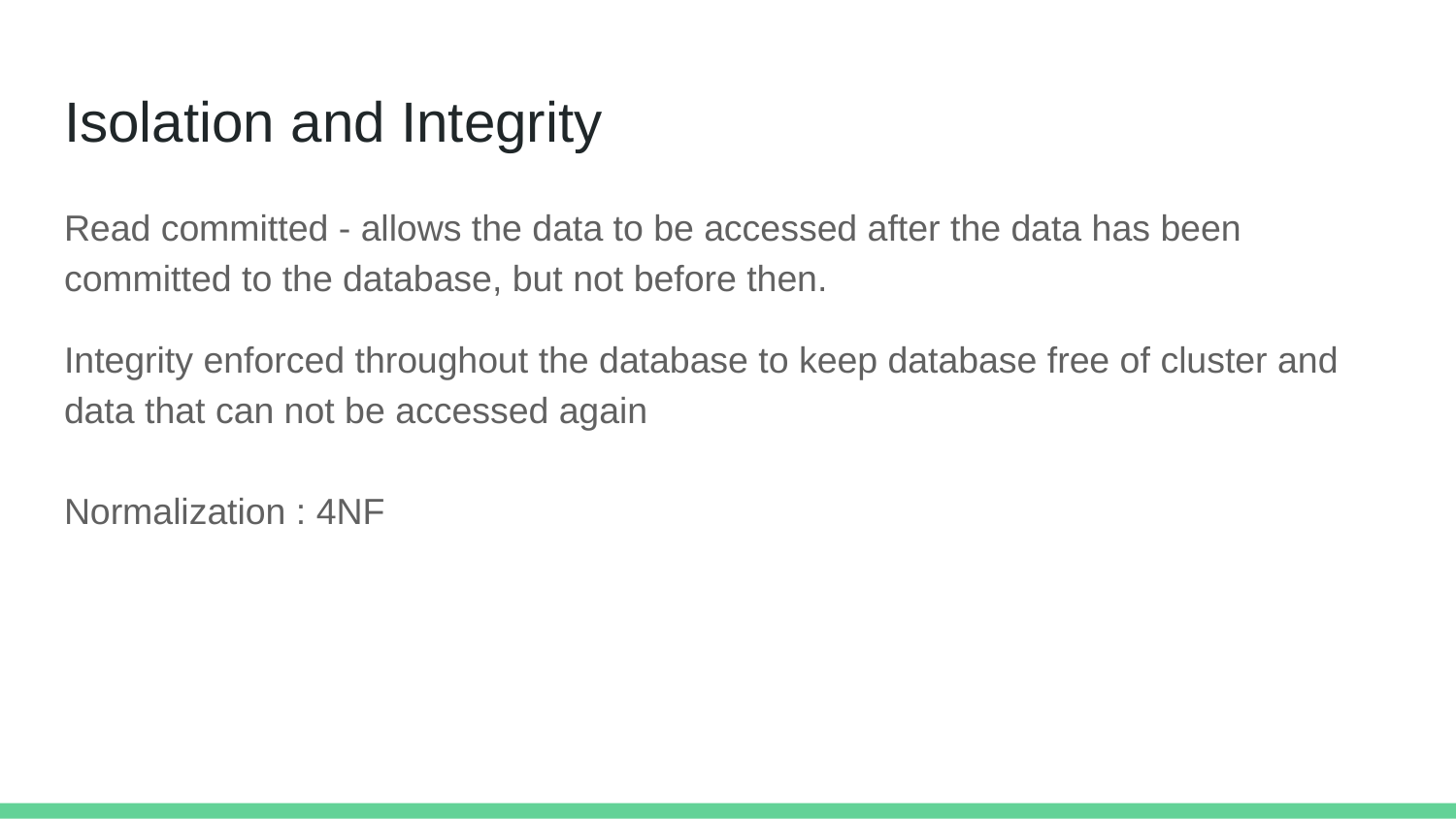

# Isolation and Integrity
Read committed - allows the data to be accessed after the data has been committed to the database, but not before then.
Integrity enforced throughout the database to keep database free of cluster and data that can not be accessed again
Normalization : 4NF